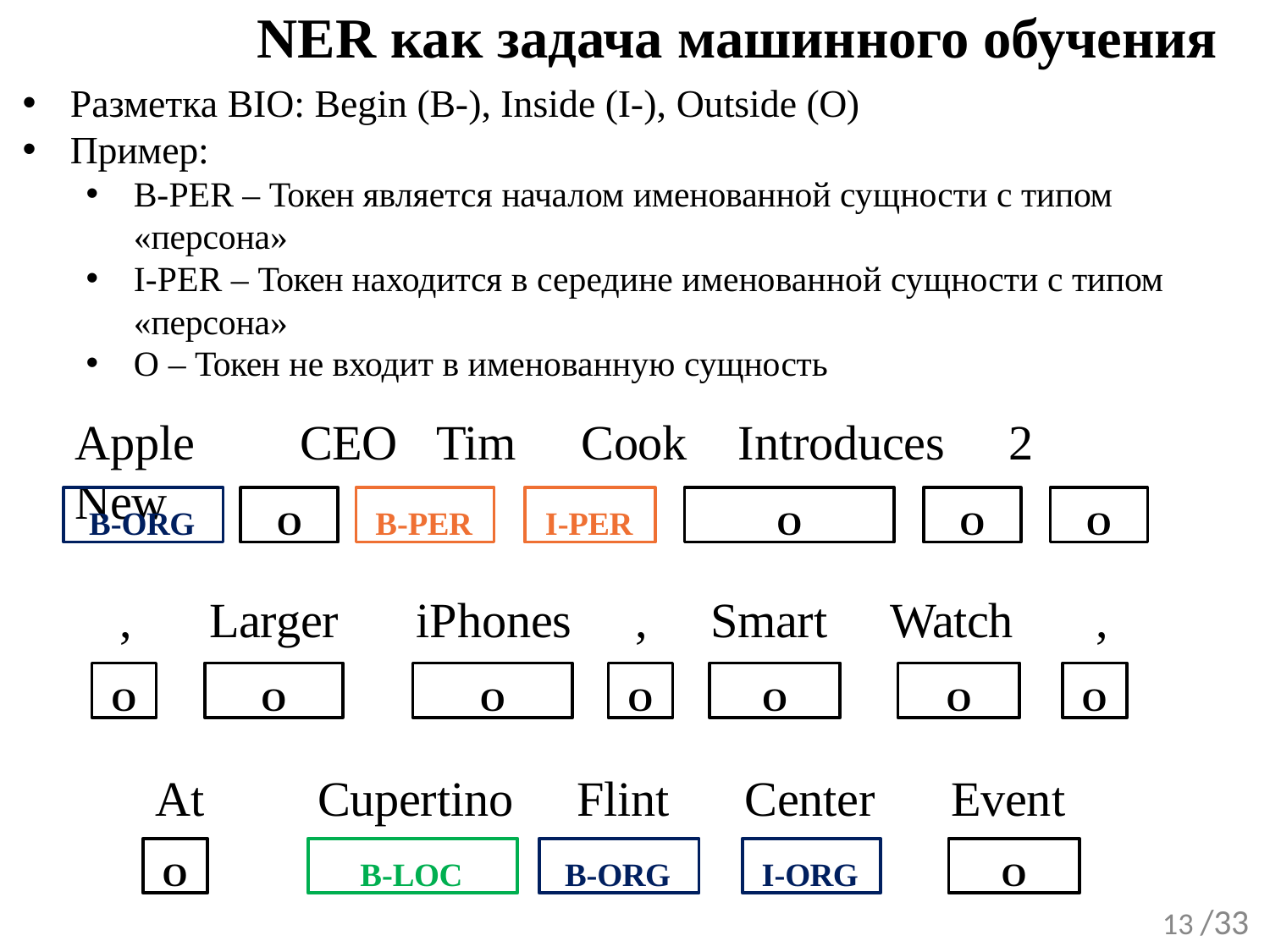

# NER как задача машинного обучения
Разметка BIO: Begin (B-), Inside (I-), Outside (O)
Пример:
B-PER – Токен является началом именованной сущности с типом
«персона»
I-PER – Токен находится в середине именованной сущности с типом
«персона»
O – Токен не входит в именованную сущность
Apple	CEO	Tim	Cook	Introduces	2	New
B-ORG
O
B-PER
I-PER
O
O
O
,	Larger	iPhones	,	Smart
Watch	,
O
O
O
O
O
O
O
At
Cupertino
Flint
Center
Event
O
B-LOC
B-ORG
I-ORG
O
13 /33